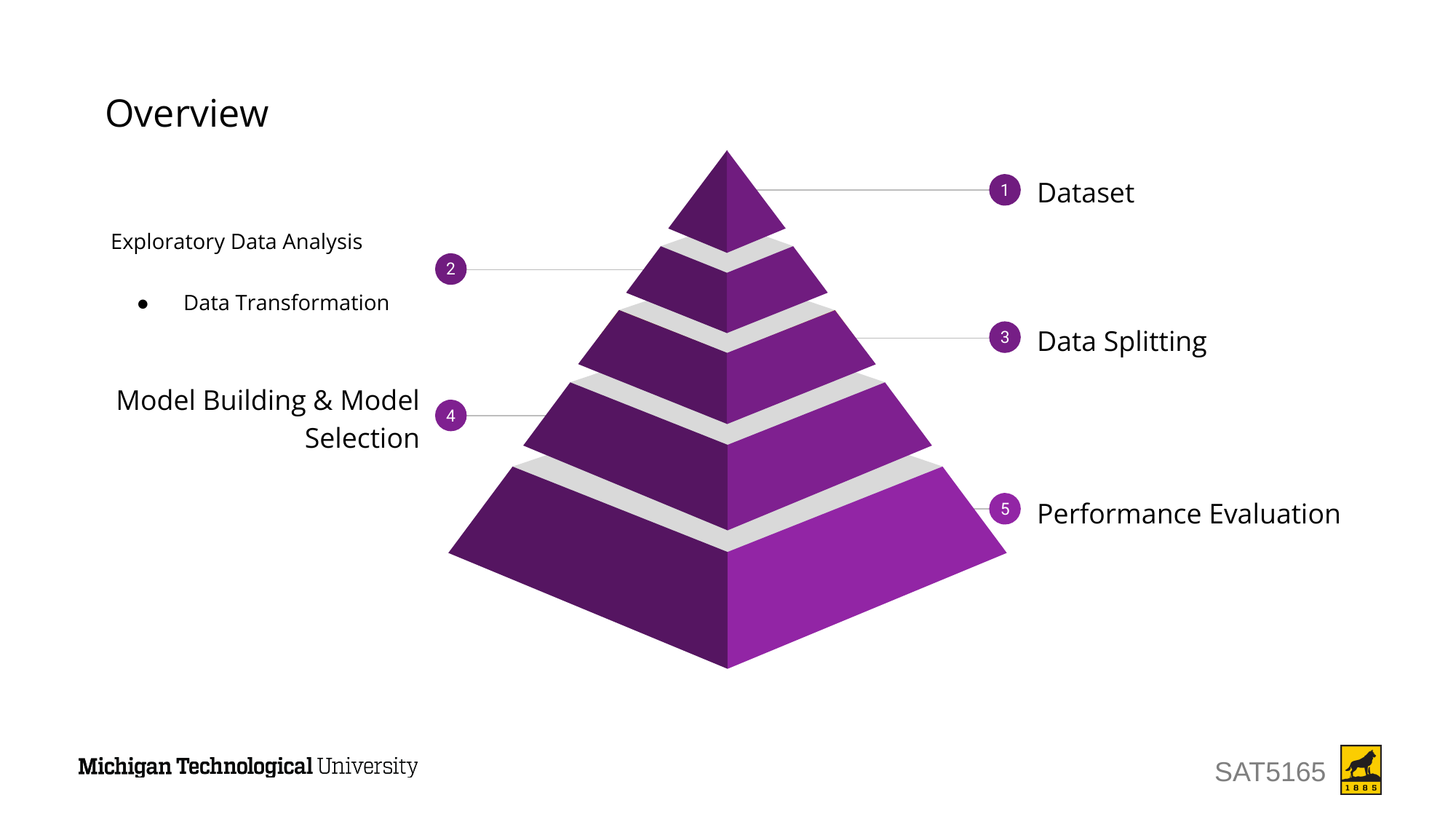

Overview
Dataset
1

#

Exploratory Data Analysis
Data Transformation
2

Data Splitting
3

Model Building & Model Selection
4

Performance Evaluation
5

SAT5165